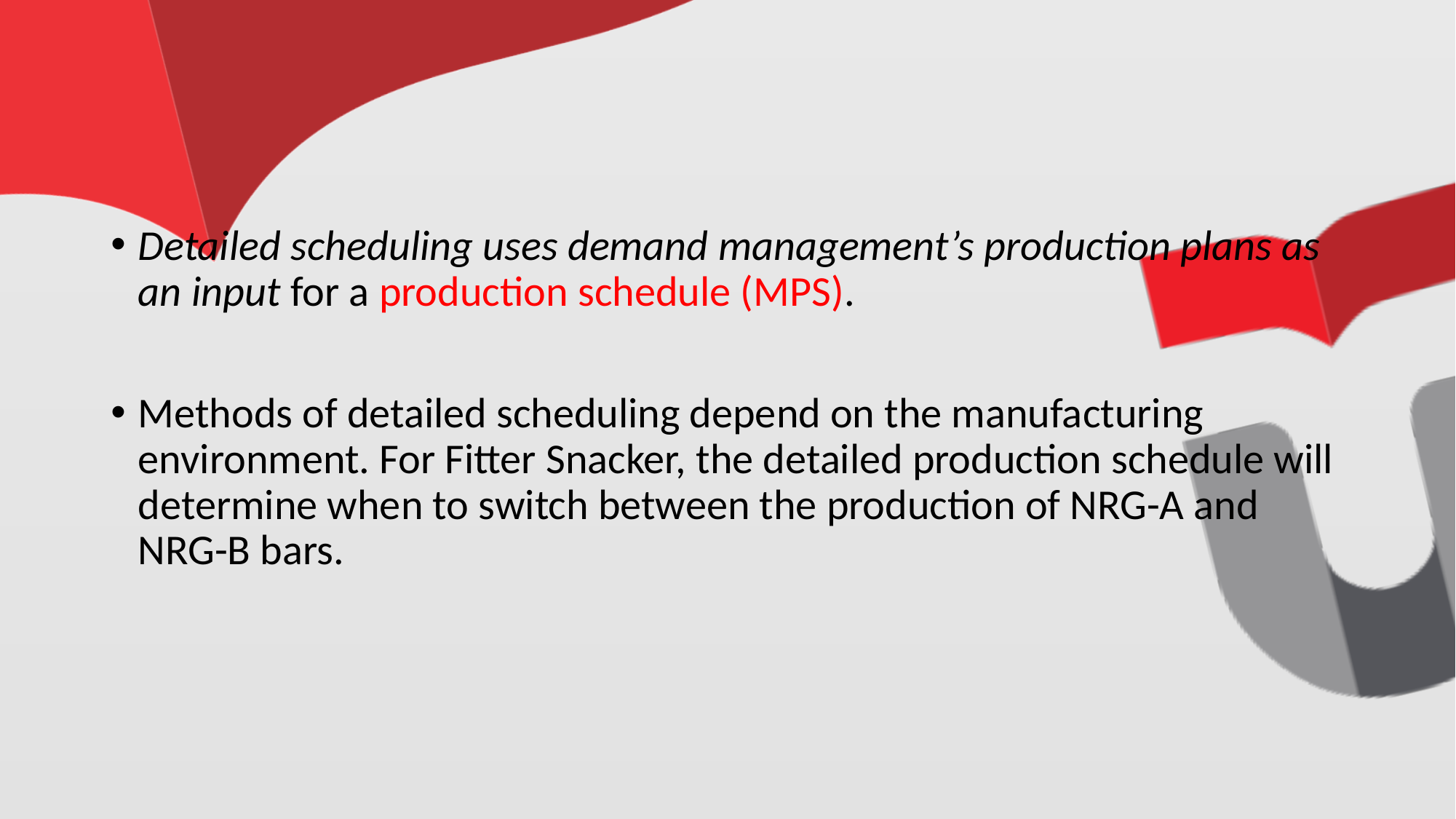

#
Detailed scheduling uses demand management’s production plans as an input for a production schedule (MPS).

Methods of detailed scheduling depend on the manufacturing environment. For Fitter Snacker, the detailed production schedule will determine when to switch between the production of NRG-A and NRG-B bars.